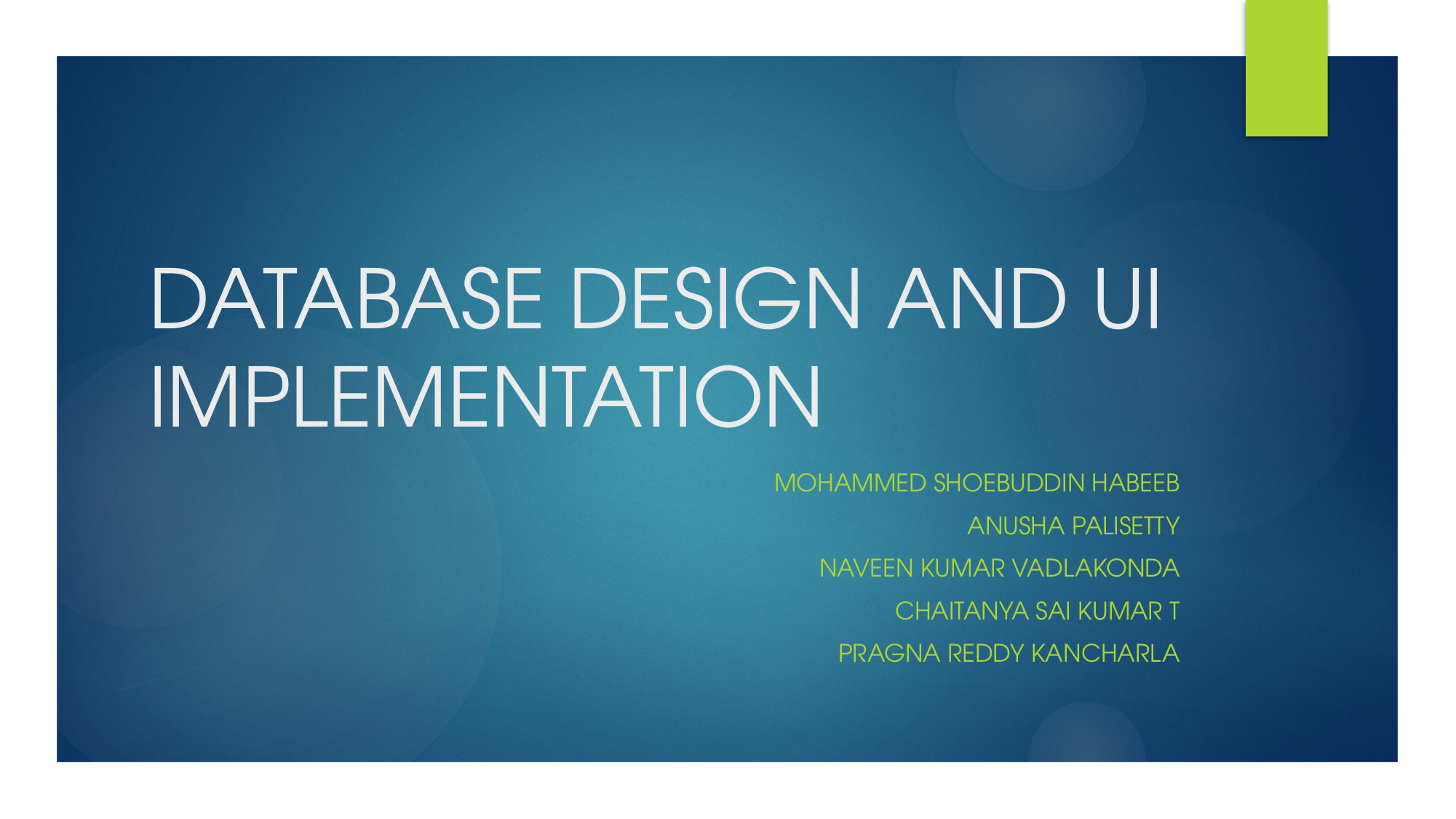

# DATABASE DESIGN AND UI IMPLEMENTATION
MOHAMMED SHOEBUDDIN HABEEB
ANUSHA PALISETTY
NAVEEN KUMAR VADLAKONDA
CHAITANYA SAI KUMAR T
PRAGNA Reddy kancharla